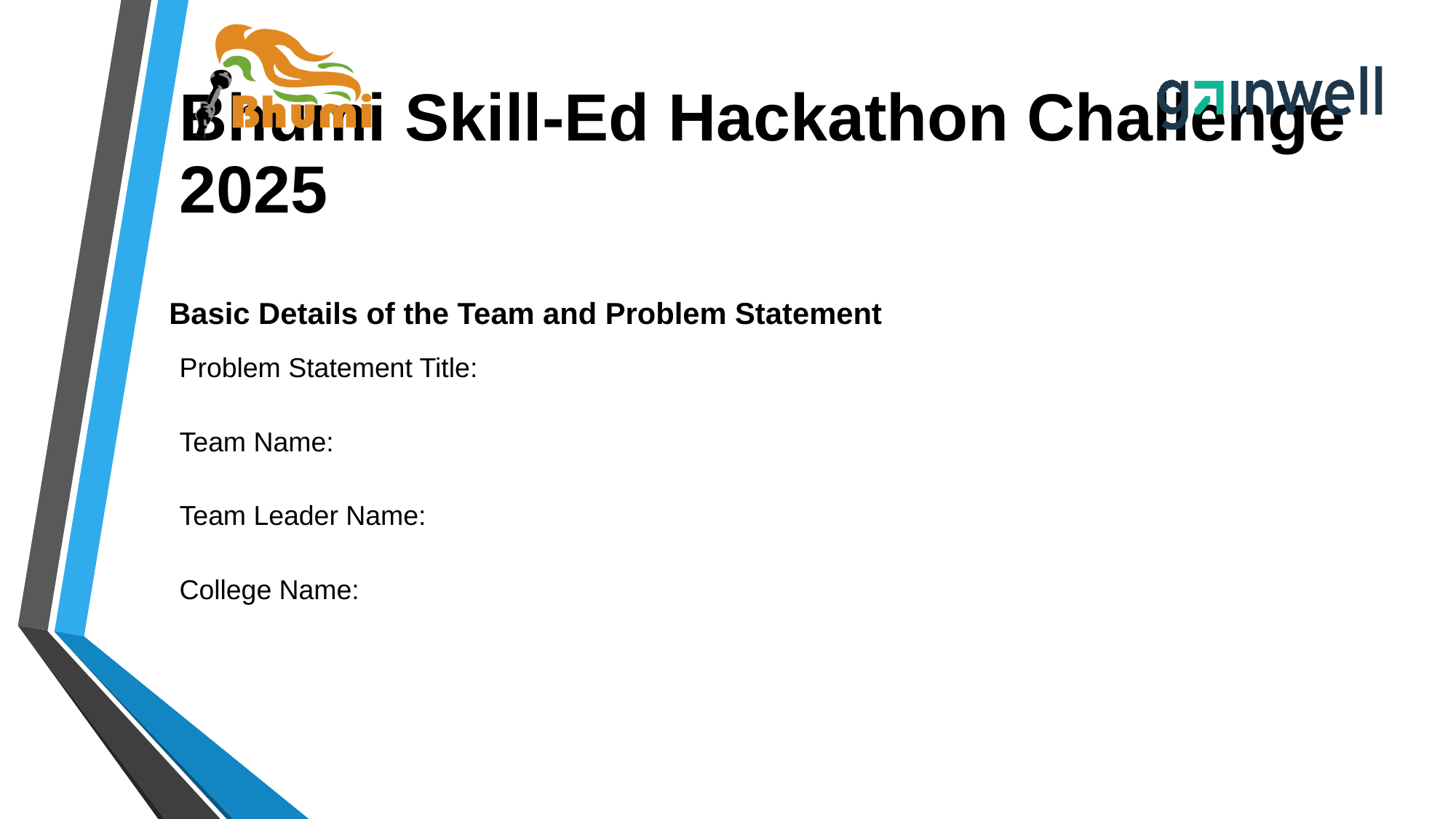

Bhumi Skill-Ed Hackathon Challenge 2025
# Basic Details of the Team and Problem Statement
Problem Statement Title:
Team Name:
Team Leader Name:
College Name: